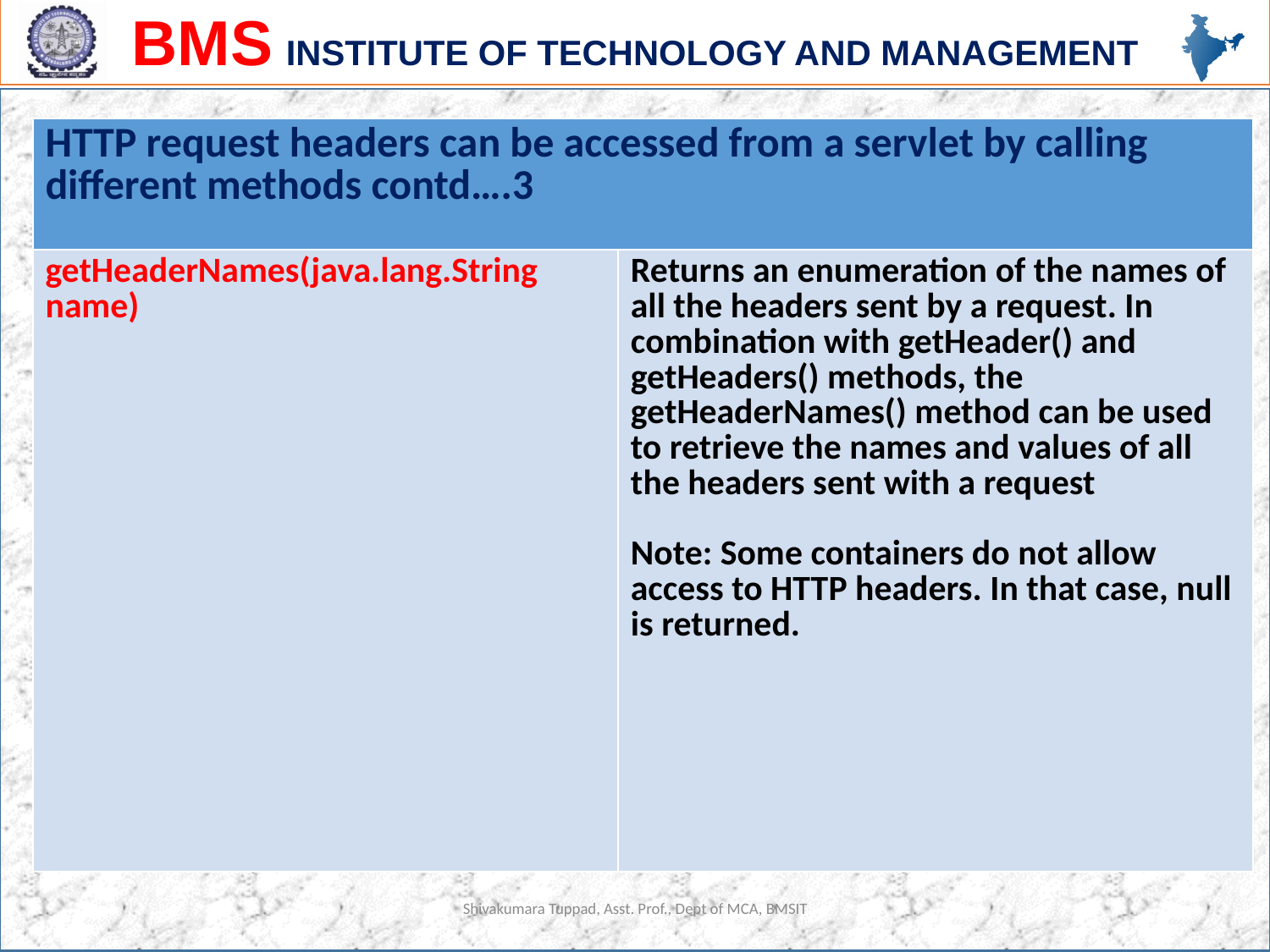

| HTTP request headers can be accessed from a servlet by calling different methods contd….3 |  |
| --- | --- |
| getHeaderNames(java.lang.String name) | Returns an enumeration of the names of all the headers sent by a request. In combination with getHeader() and getHeaders() methods, the getHeaderNames() method can be used to retrieve the names and values of all the headers sent with a request Note: Some containers do not allow access to HTTP headers. In that case, null is returned. |
Shivakumara Tuppad, Asst. Prof., Dept of MCA, BMSIT